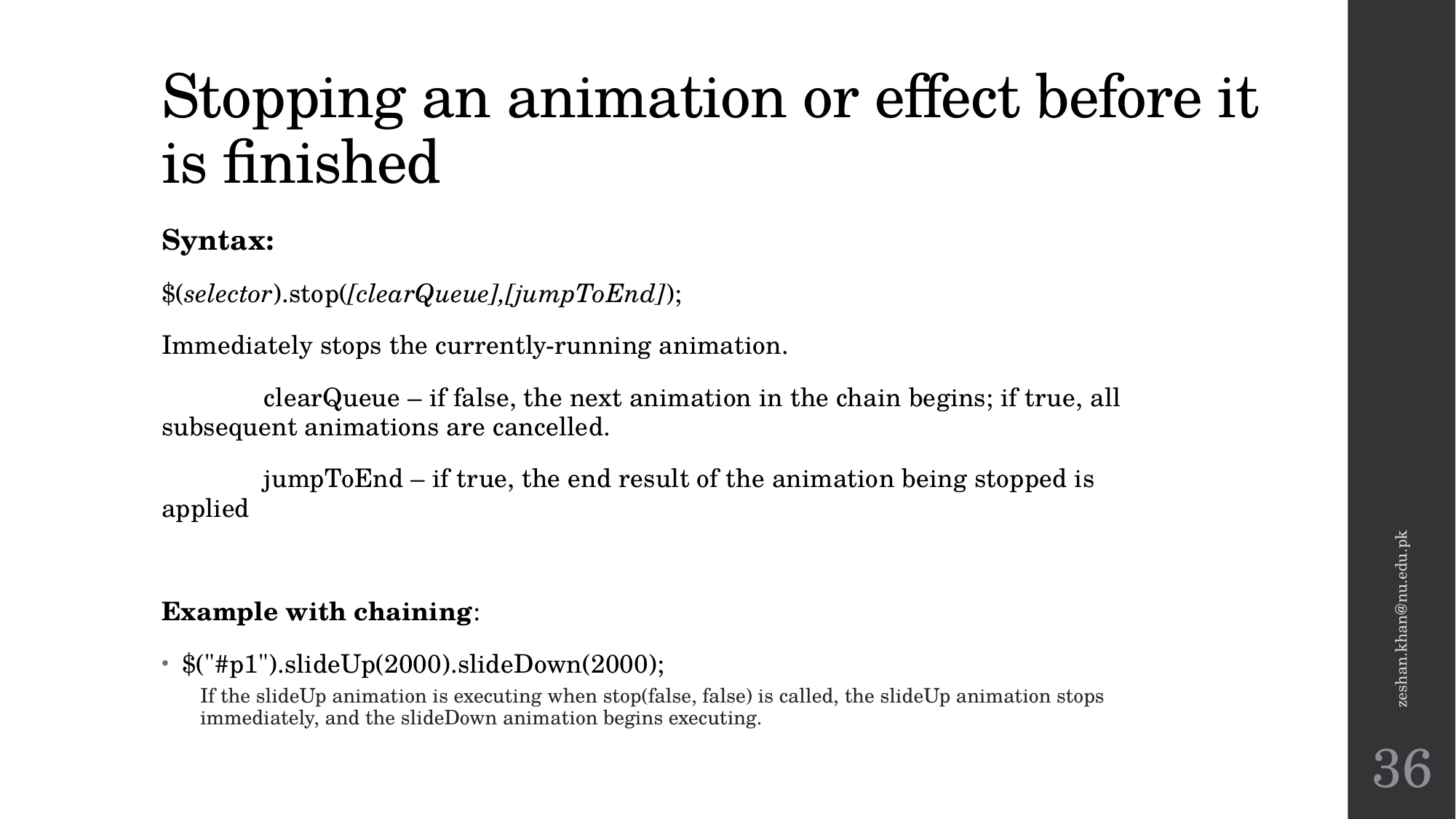

# Stopping an animation or effect before it is finished
Syntax:
$(selector).stop([clearQueue],[jumpToEnd]);
Immediately stops the currently-running animation.
	clearQueue – if false, the next animation in the chain begins; if true, all subsequent animations are cancelled.
	jumpToEnd – if true, the end result of the animation being stopped is applied

Example with chaining:
$("#p1").slideUp(2000).slideDown(2000);
If the slideUp animation is executing when stop(false, false) is called, the slideUp animation stops immediately, and the slideDown animation begins executing.

zeshan.khan@nu.edu.pk
36